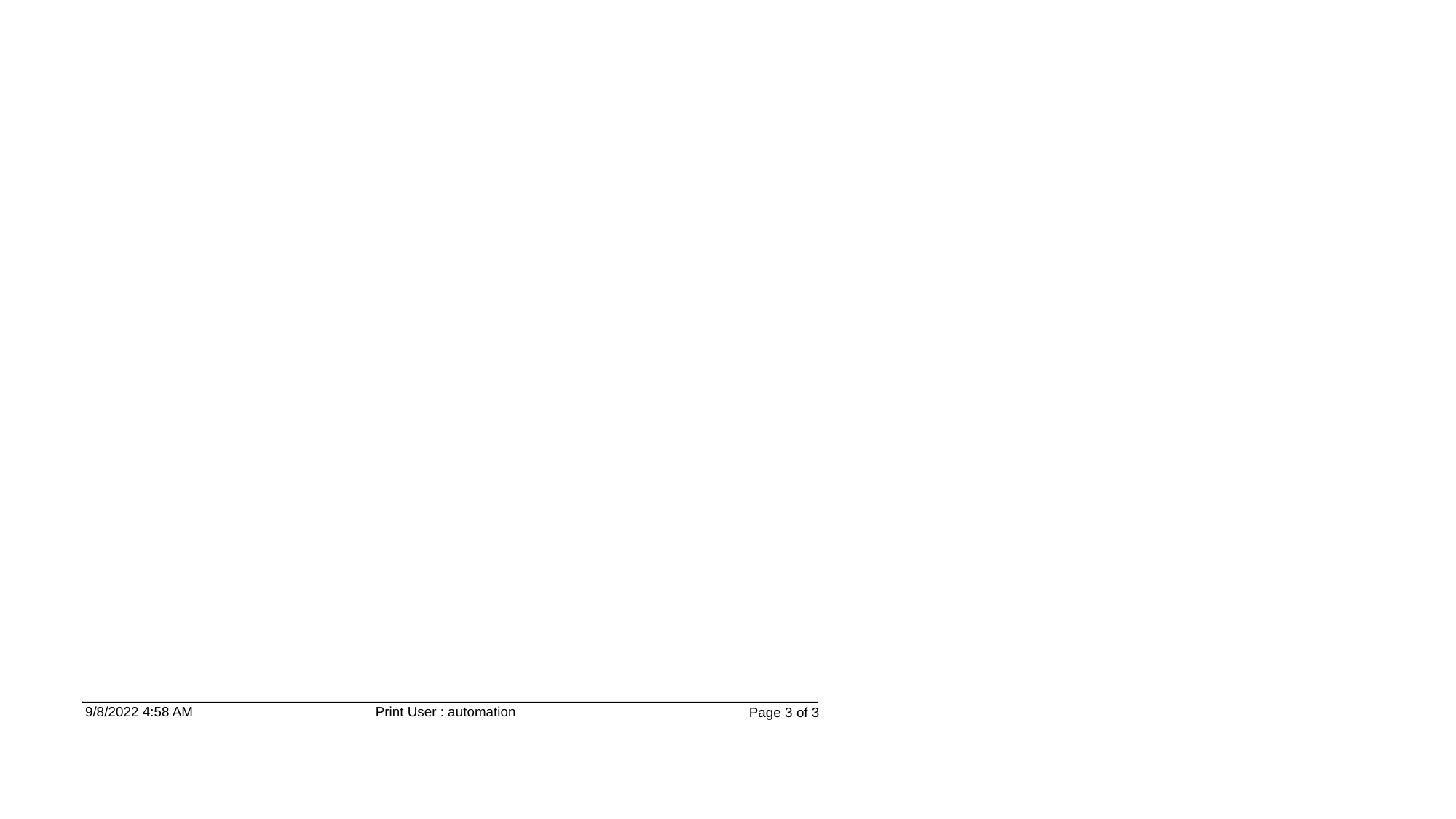

9/8/2022 4:58 AM
Print User : automation
Page 3 of 3